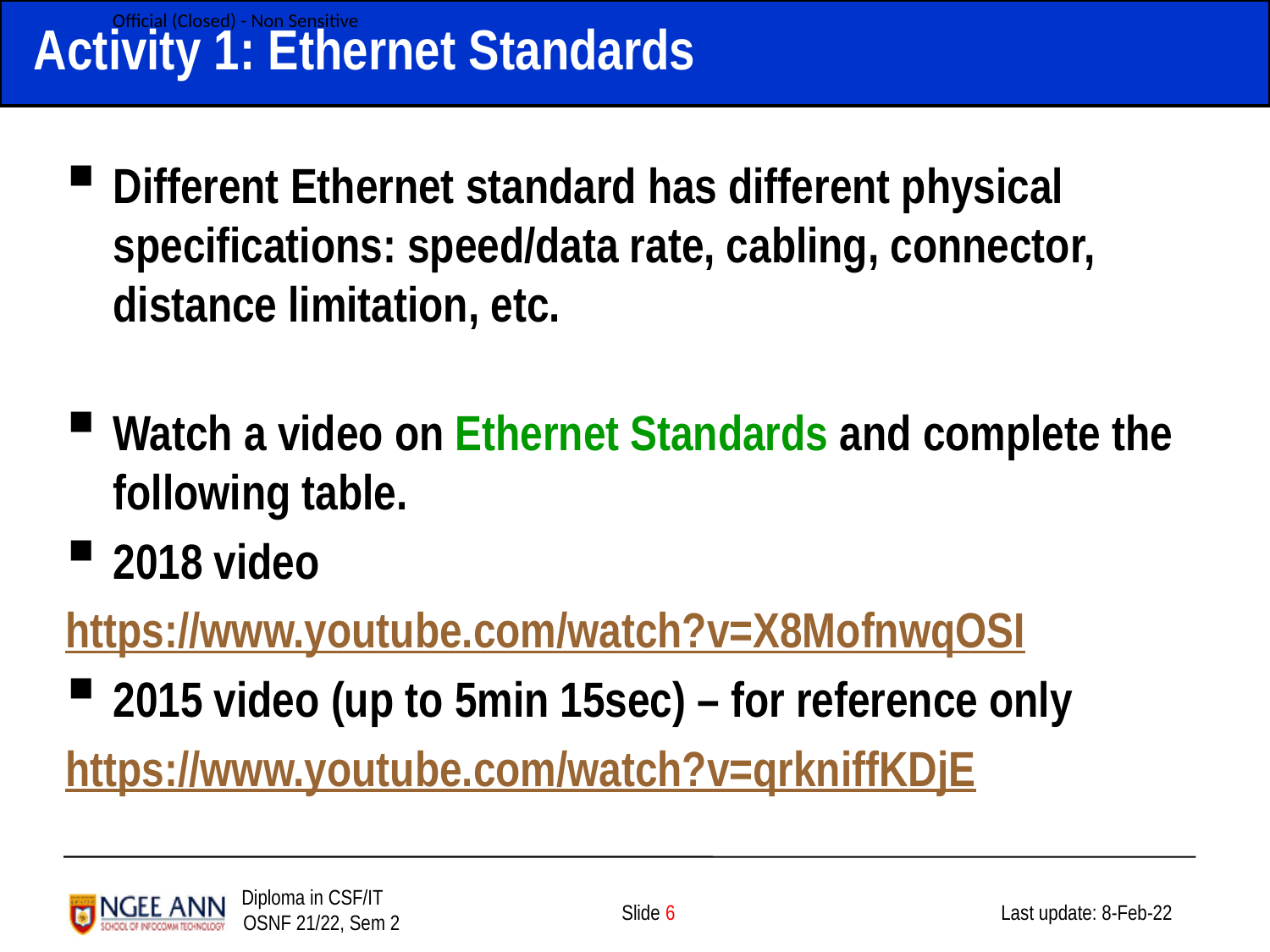

# Activity 1: Ethernet Standards
Different Ethernet standard has different physical specifications: speed/data rate, cabling, connector, distance limitation, etc.
Watch a video on Ethernet Standards and complete the following table.
2018 video
https://www.youtube.com/watch?v=X8MofnwqOSI
2015 video (up to 5min 15sec) – for reference only
https://www.youtube.com/watch?v=qrkniffKDjE

Slide 6